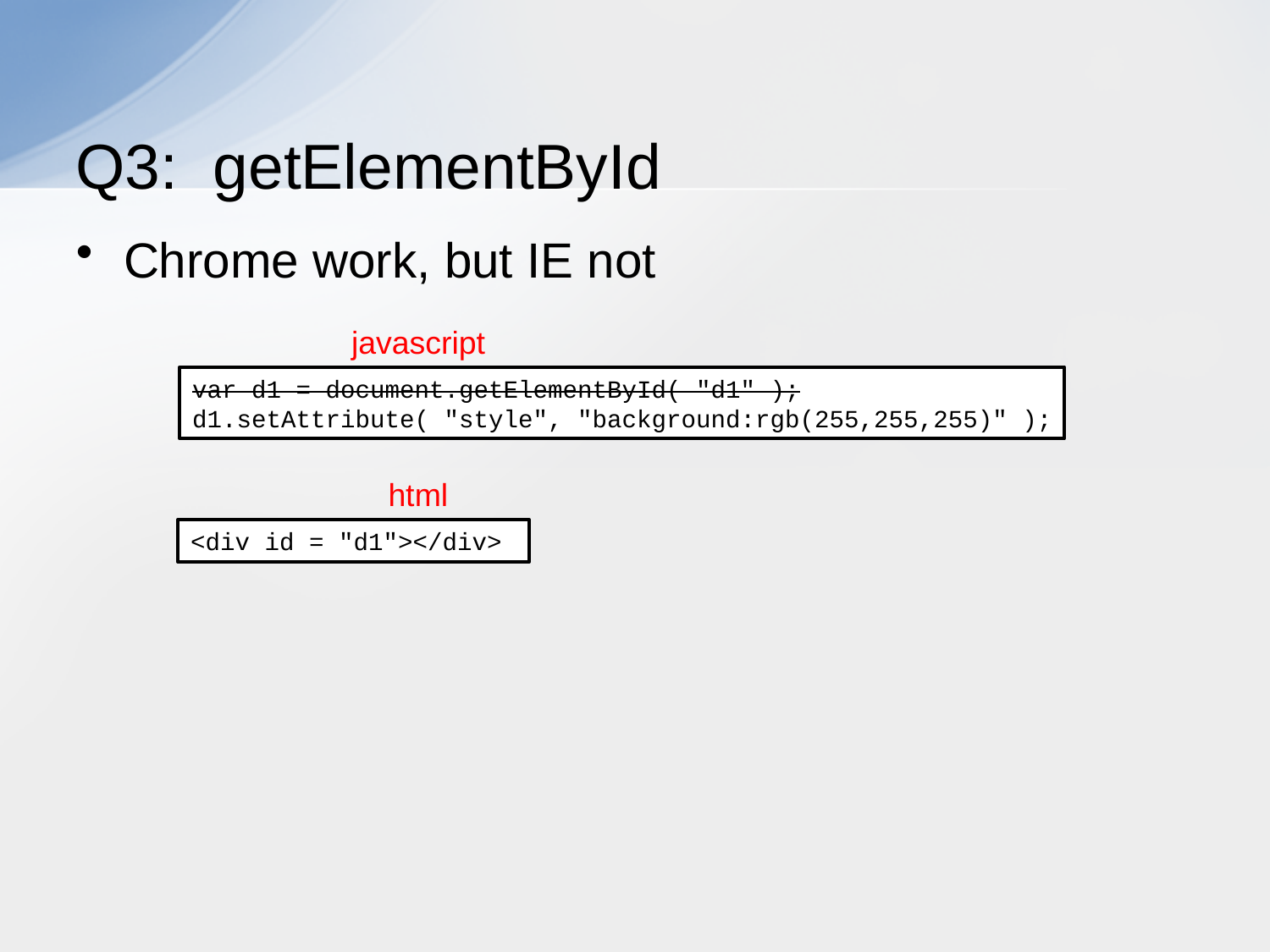

# Q3:  getElementById
Chrome work, but IE not
javascript
var d1 = document.getElementById( "d1" );
d1.setAttribute( "style", "background:rgb(255,255,255)" );
html
<div id = "d1"></div>